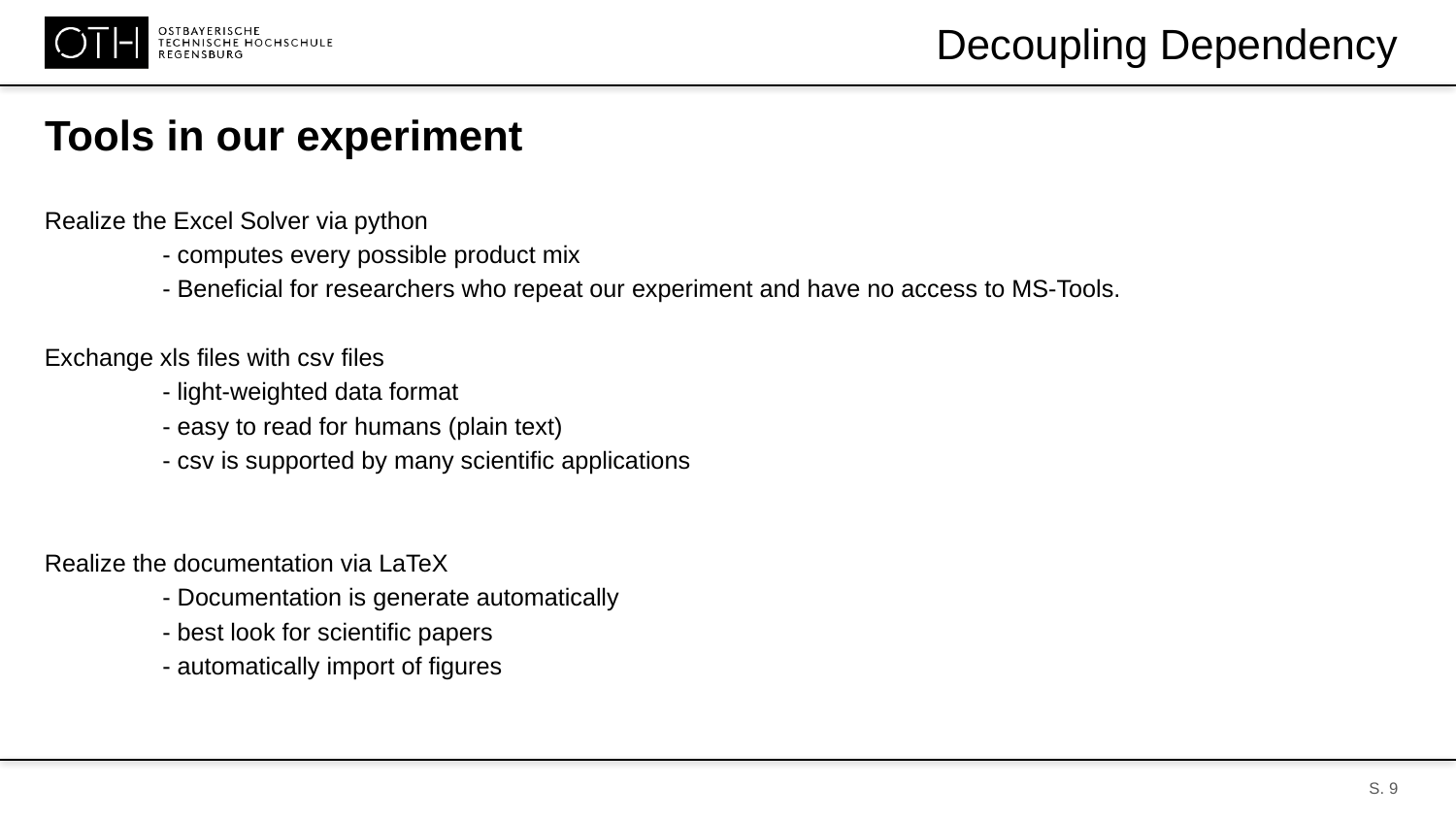

# Decoupling Dependency
Tools in our experiment

Realize the Excel Solver via python
	- computes every possible product mix
	- Beneficial for researchers who repeat our experiment and have no access to MS-Tools.

Exchange xls files with csv files
	- light-weighted data format
	- easy to read for humans (plain text)
	- csv is supported by many scientific applications

Realize the documentation via LaTeX
	- Documentation is generate automatically
	- best look for scientific papers
	- automatically import of figures

S. 9